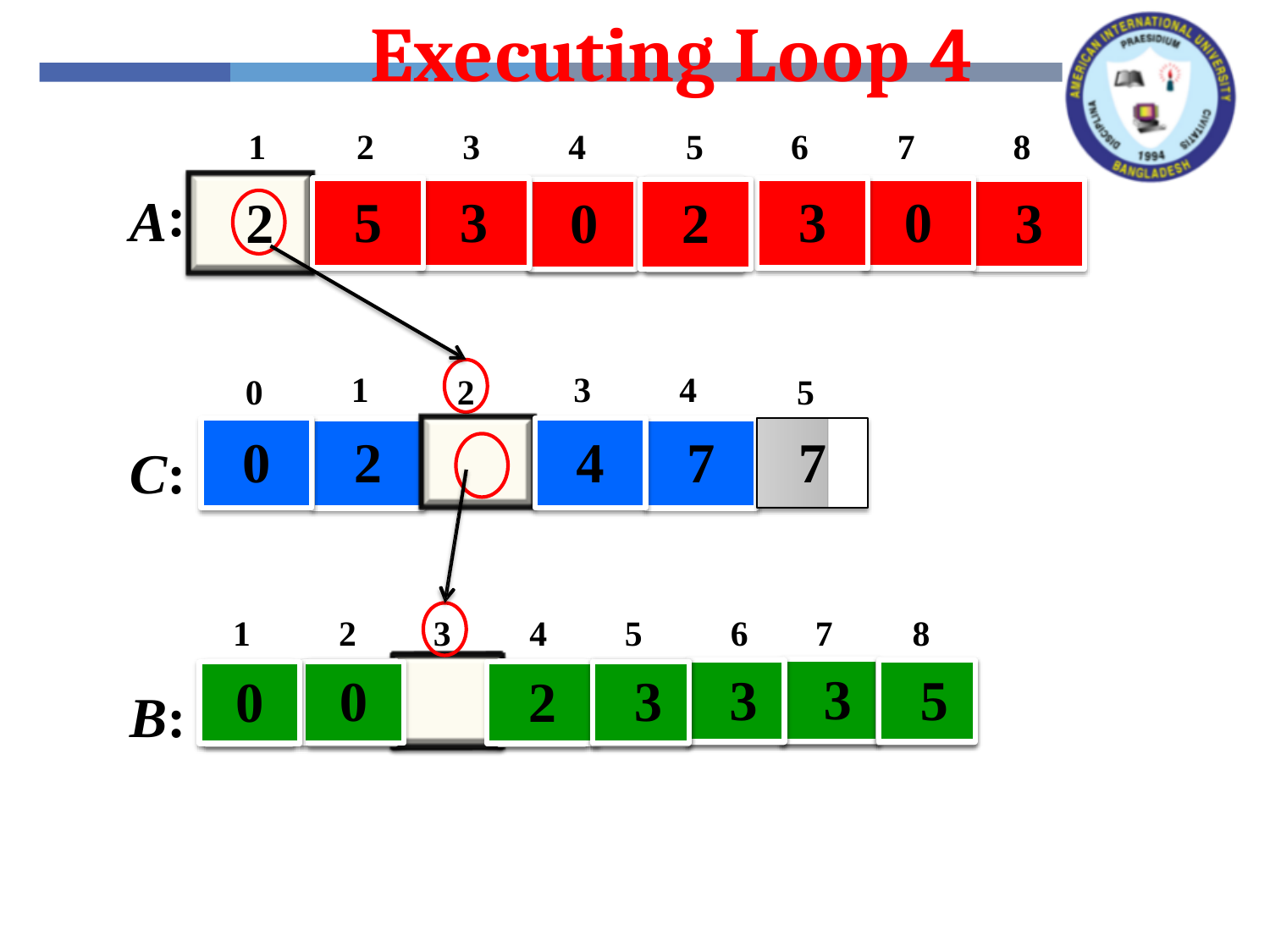

Executing
Loop
4
1
2
2
3
4
5
6
7
8

:

5

3

0

2

3

0

3

A

1
3
4
0
2
5

0

2

4

7

7

3
C:

1
2
3
4
5
6
7
8

0
0

2
3
3
3
5

B: